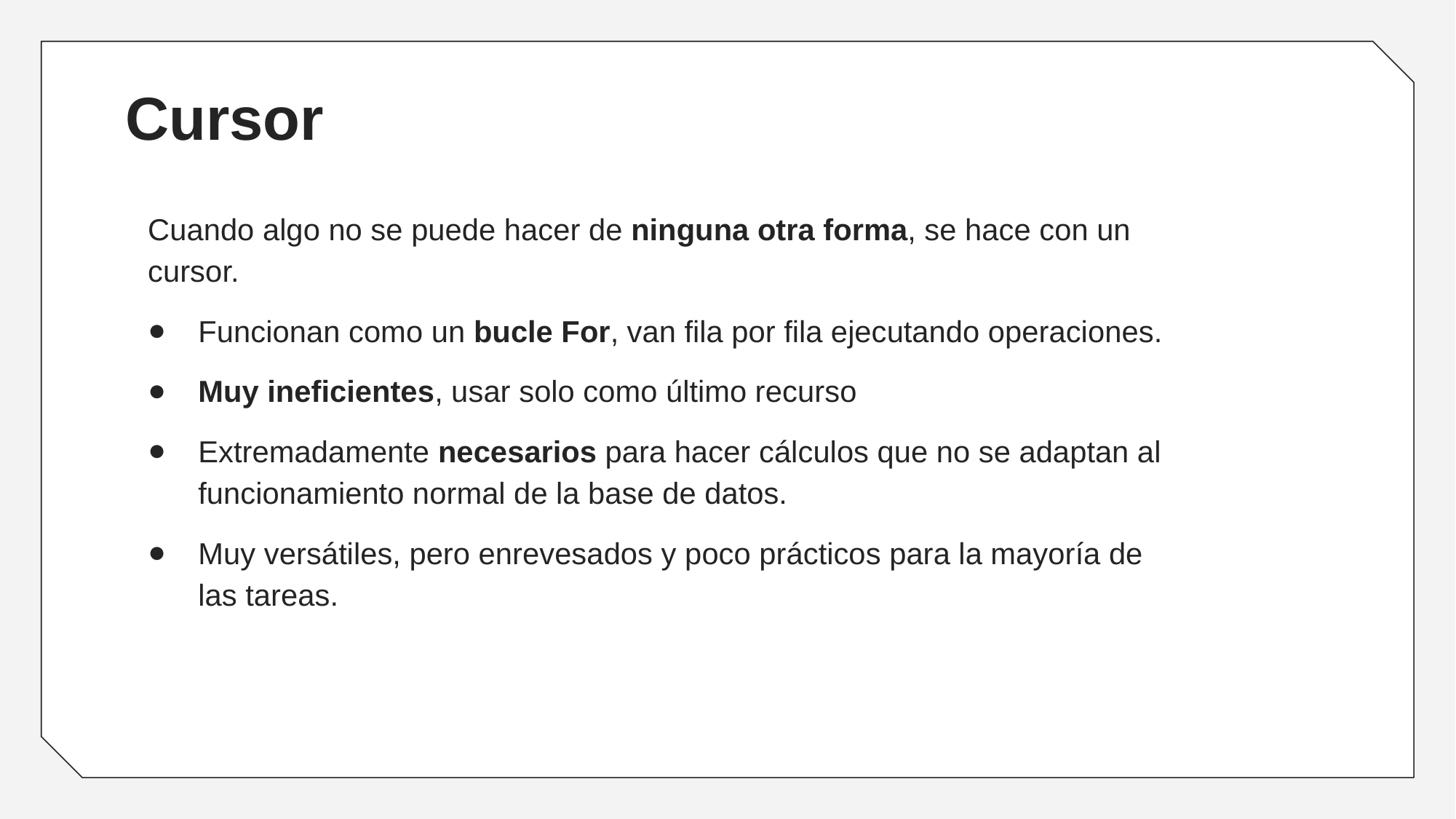

# Cursor
Cuando algo no se puede hacer de ninguna otra forma, se hace con un cursor.
Funcionan como un bucle For, van fila por fila ejecutando operaciones.
Muy ineficientes, usar solo como último recurso
Extremadamente necesarios para hacer cálculos que no se adaptan al funcionamiento normal de la base de datos.
Muy versátiles, pero enrevesados y poco prácticos para la mayoría de las tareas.